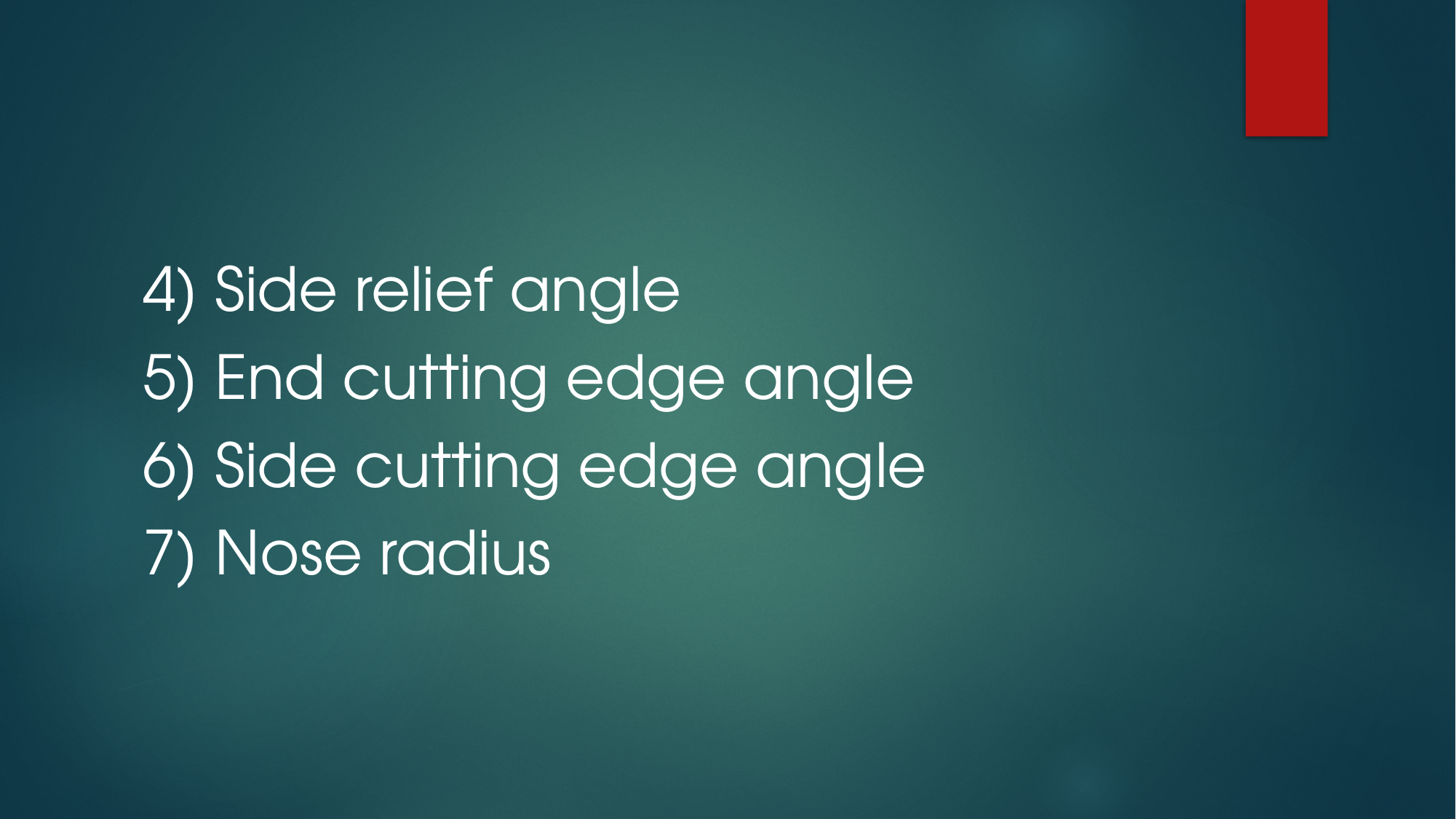

#
4) Side relief angle
5) End cutting edge angle
6) Side cutting edge angle
7) Nose radius